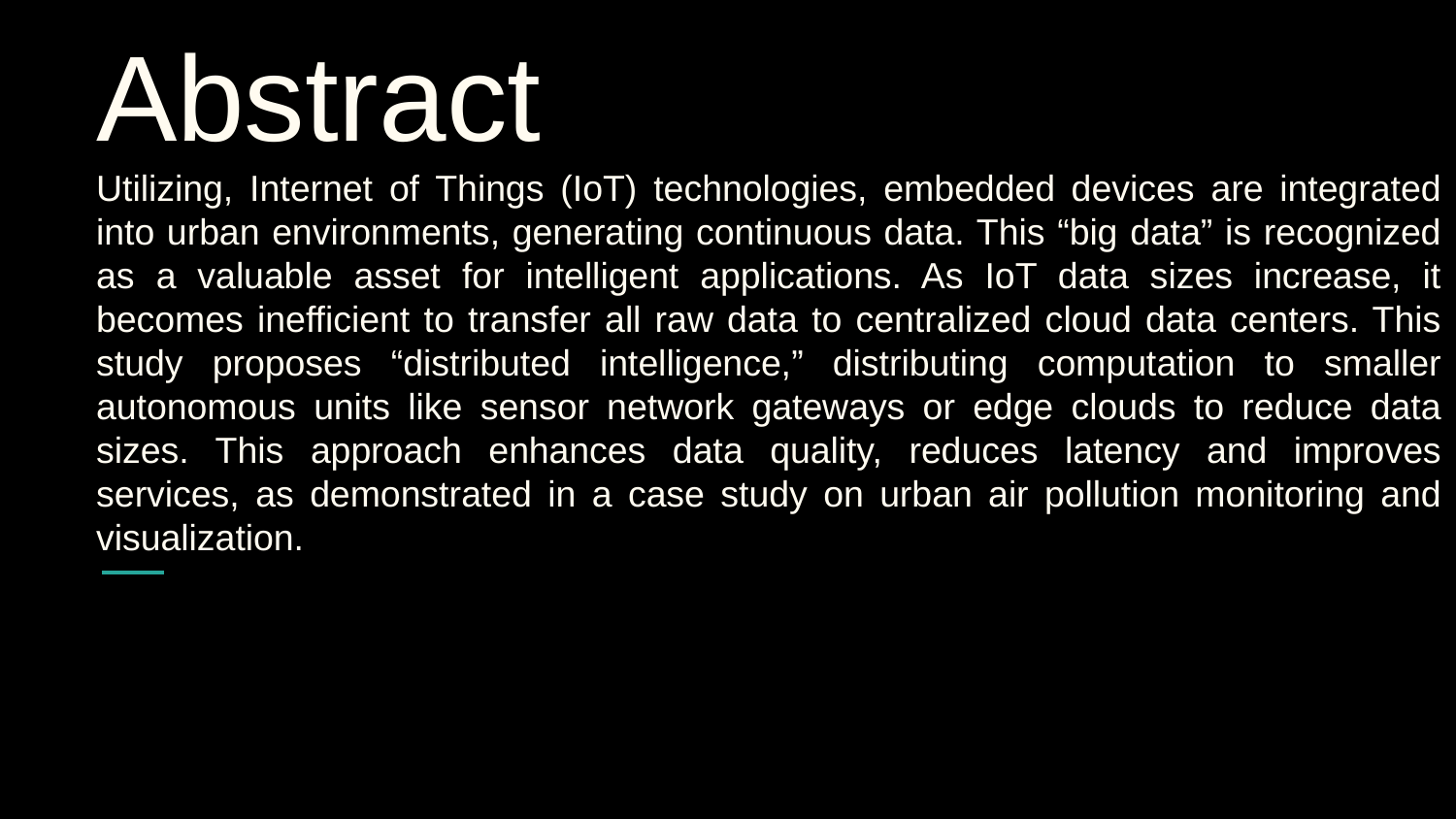

# Abstract
Utilizing, Internet of Things (IoT) technologies, embedded devices are integrated into urban environments, generating continuous data. This “big data” is recognized as a valuable asset for intelligent applications. As IoT data sizes increase, it becomes inefficient to transfer all raw data to centralized cloud data centers. This study proposes “distributed intelligence,” distributing computation to smaller autonomous units like sensor network gateways or edge clouds to reduce data sizes. This approach enhances data quality, reduces latency and improves services, as demonstrated in a case study on urban air pollution monitoring and visualization.